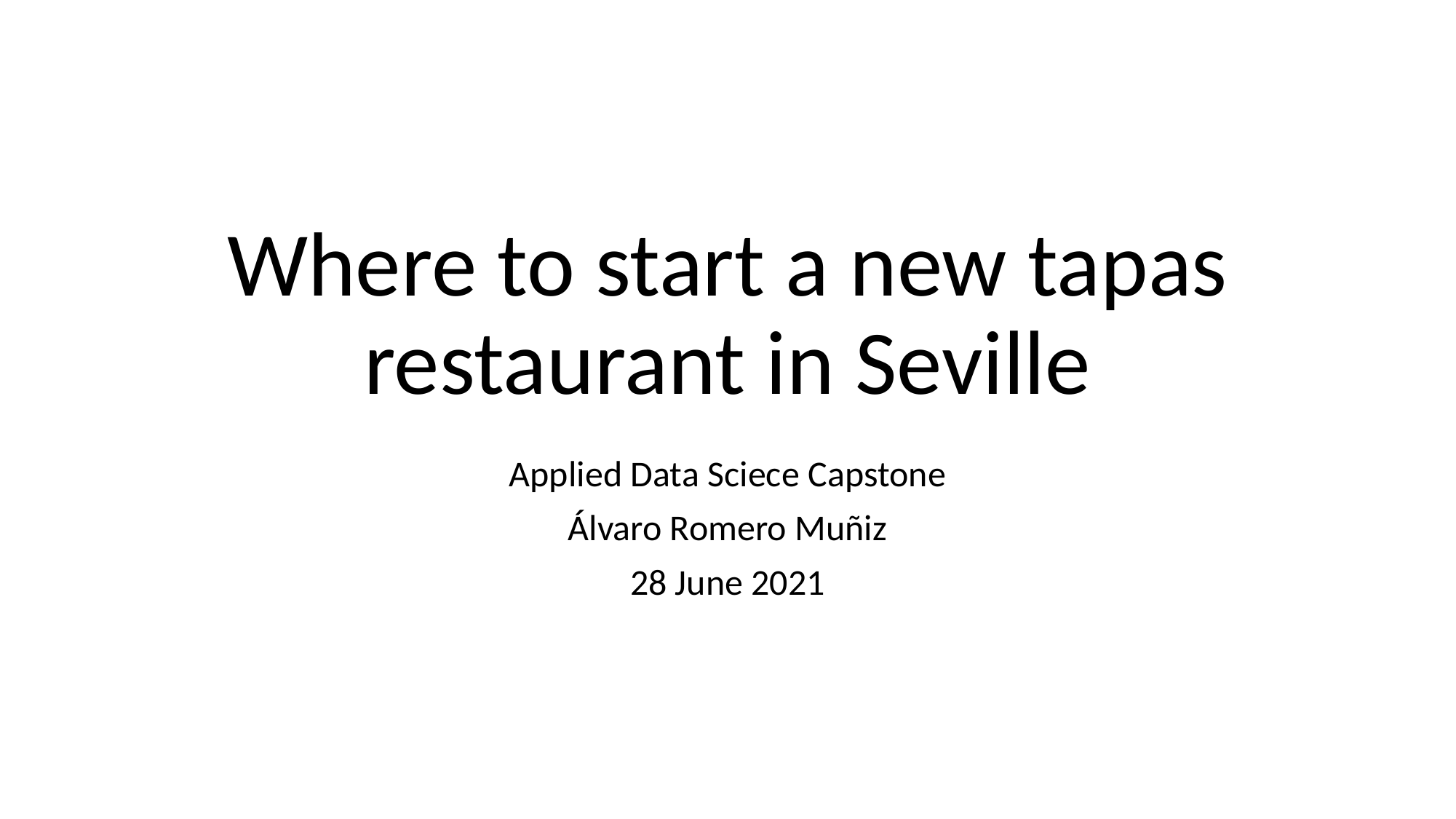

# Where to start a new tapas restaurant in Seville
Applied Data Sciece Capstone
Álvaro Romero Muñiz
28 June 2021